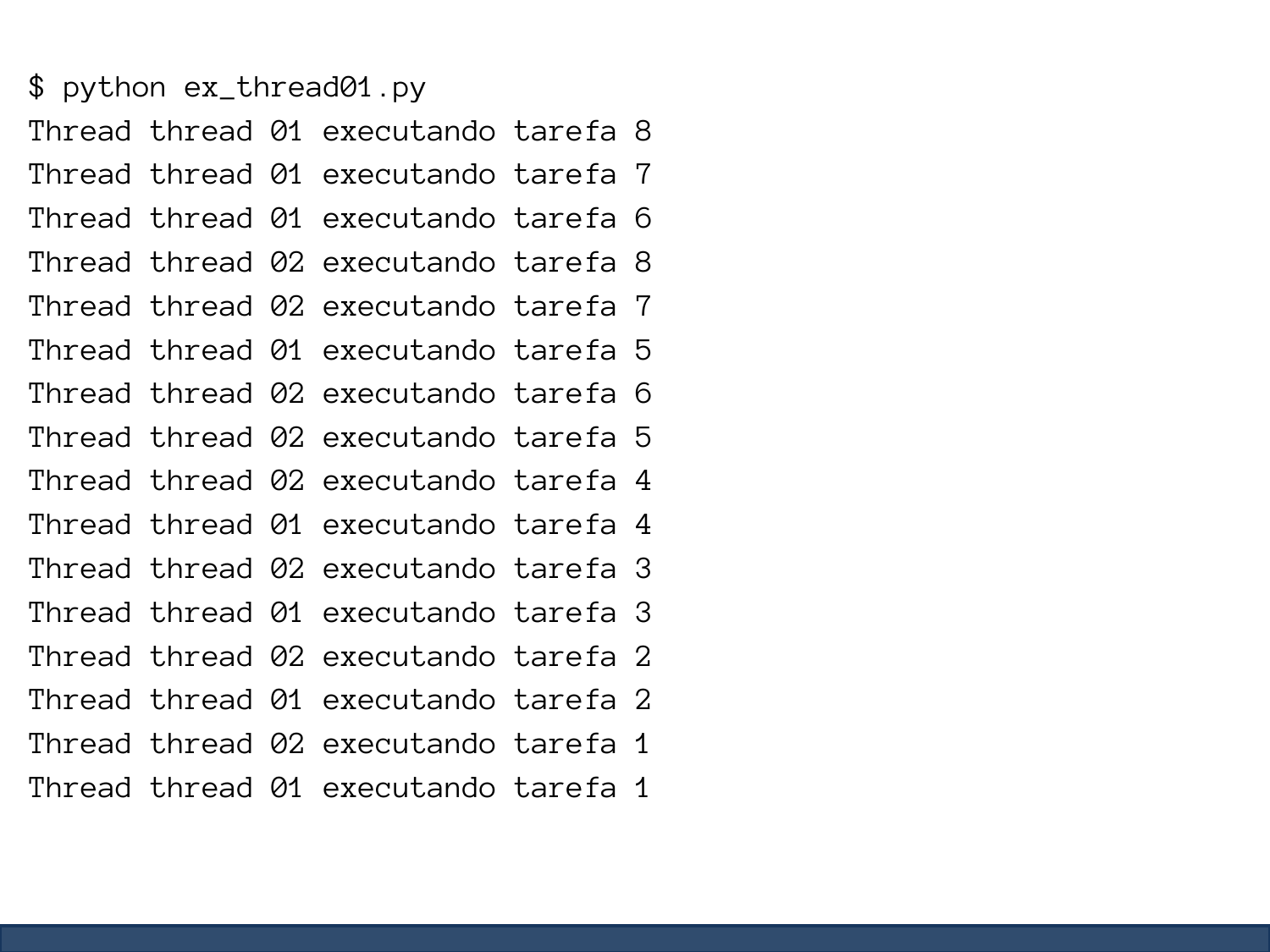

$ python ex_thread01.py
Thread thread 01 executando tarefa 8
Thread thread 01 executando tarefa 7
Thread thread 01 executando tarefa 6
Thread thread 02 executando tarefa 8
Thread thread 02 executando tarefa 7
Thread thread 01 executando tarefa 5
Thread thread 02 executando tarefa 6
Thread thread 02 executando tarefa 5
Thread thread 02 executando tarefa 4
Thread thread 01 executando tarefa 4
Thread thread 02 executando tarefa 3
Thread thread 01 executando tarefa 3
Thread thread 02 executando tarefa 2
Thread thread 01 executando tarefa 2
Thread thread 02 executando tarefa 1
Thread thread 01 executando tarefa 1